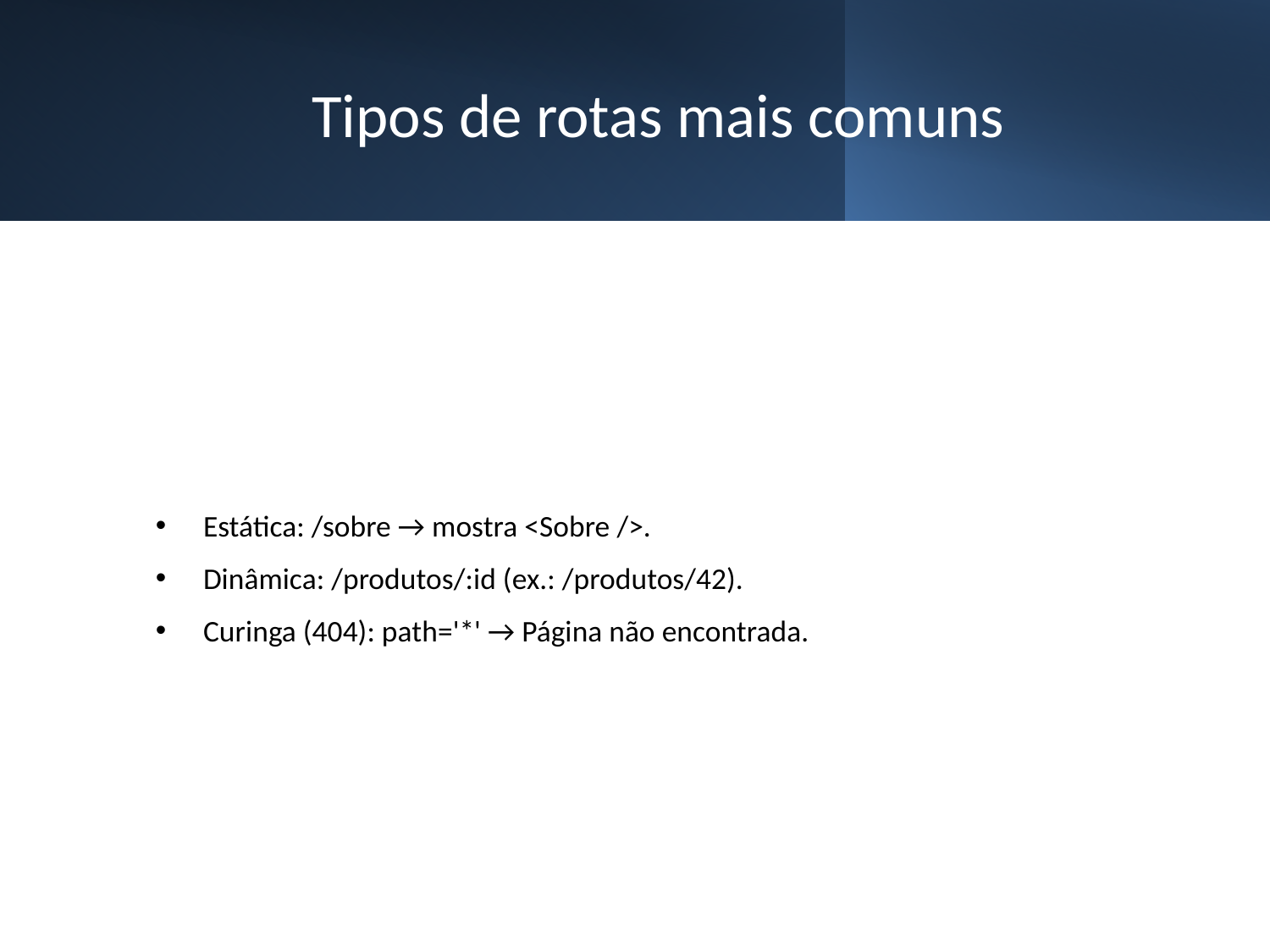

# Tipos de rotas mais comuns
Estática: /sobre → mostra <Sobre />.
Dinâmica: /produtos/:id (ex.: /produtos/42).
Curinga (404): path='*' → Página não encontrada.